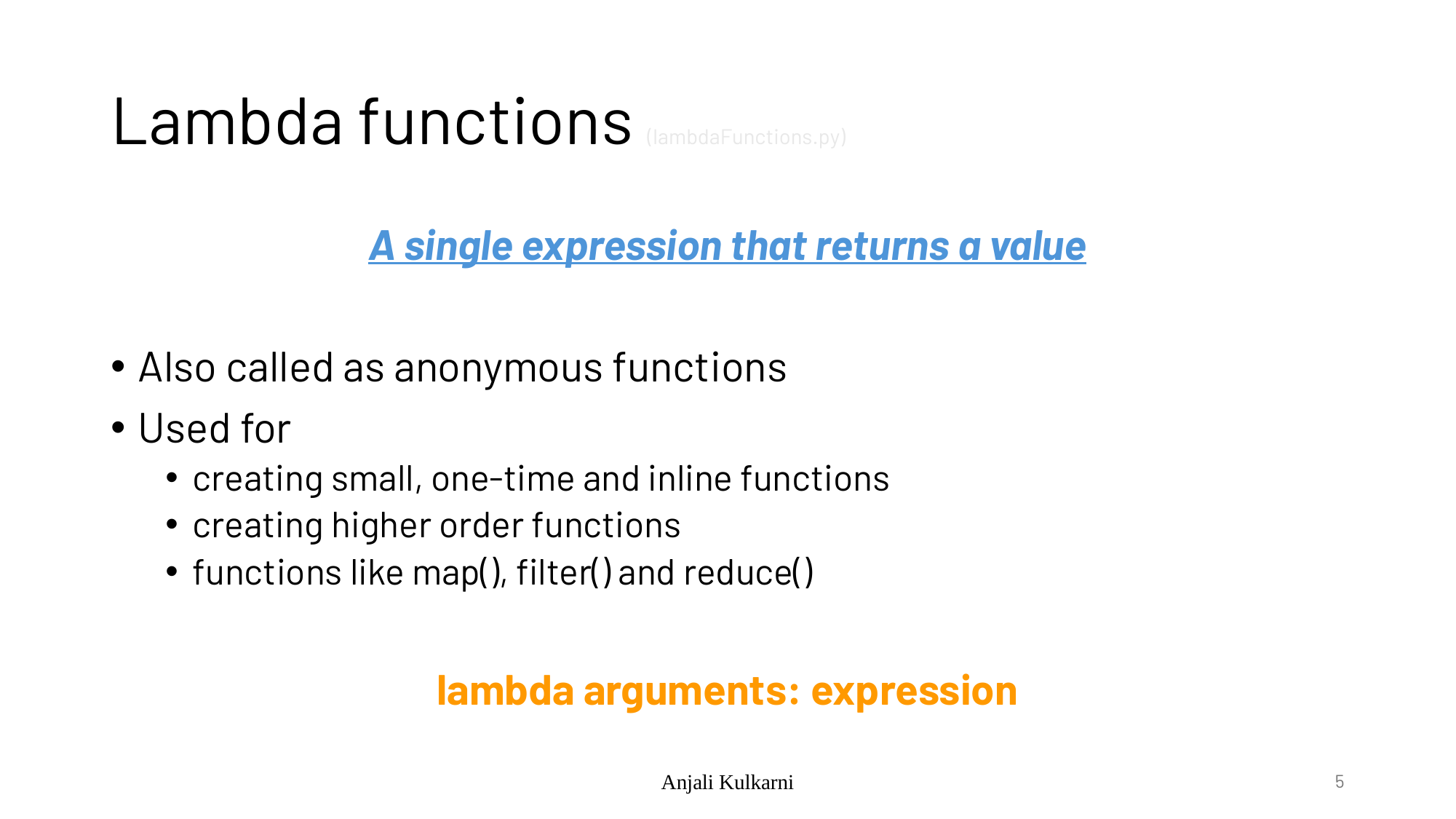

# Lambda functions (lambdaFunctions.py)
A single expression that returns a value

Also called as anonymous functions
Used for
creating small, one-time and inline functions
creating higher order functions
functions like map(), filter() and reduce()

lambda arguments: expression

Anjali Kulkarni
5